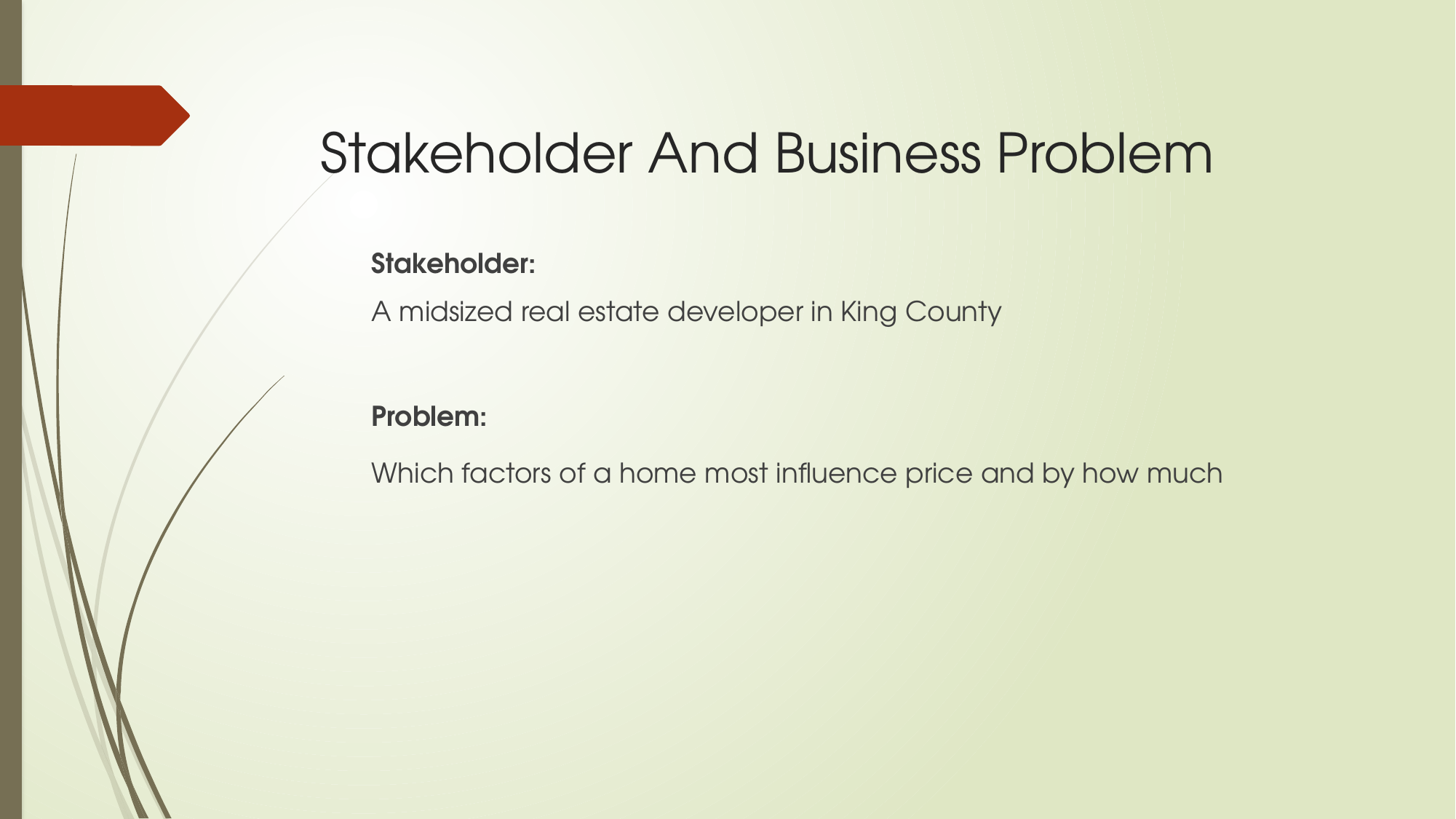

# Stakeholder And Business Problem
Stakeholder:
A midsized real estate developer in King County

Problem:
Which factors of a home most influence price and by how much